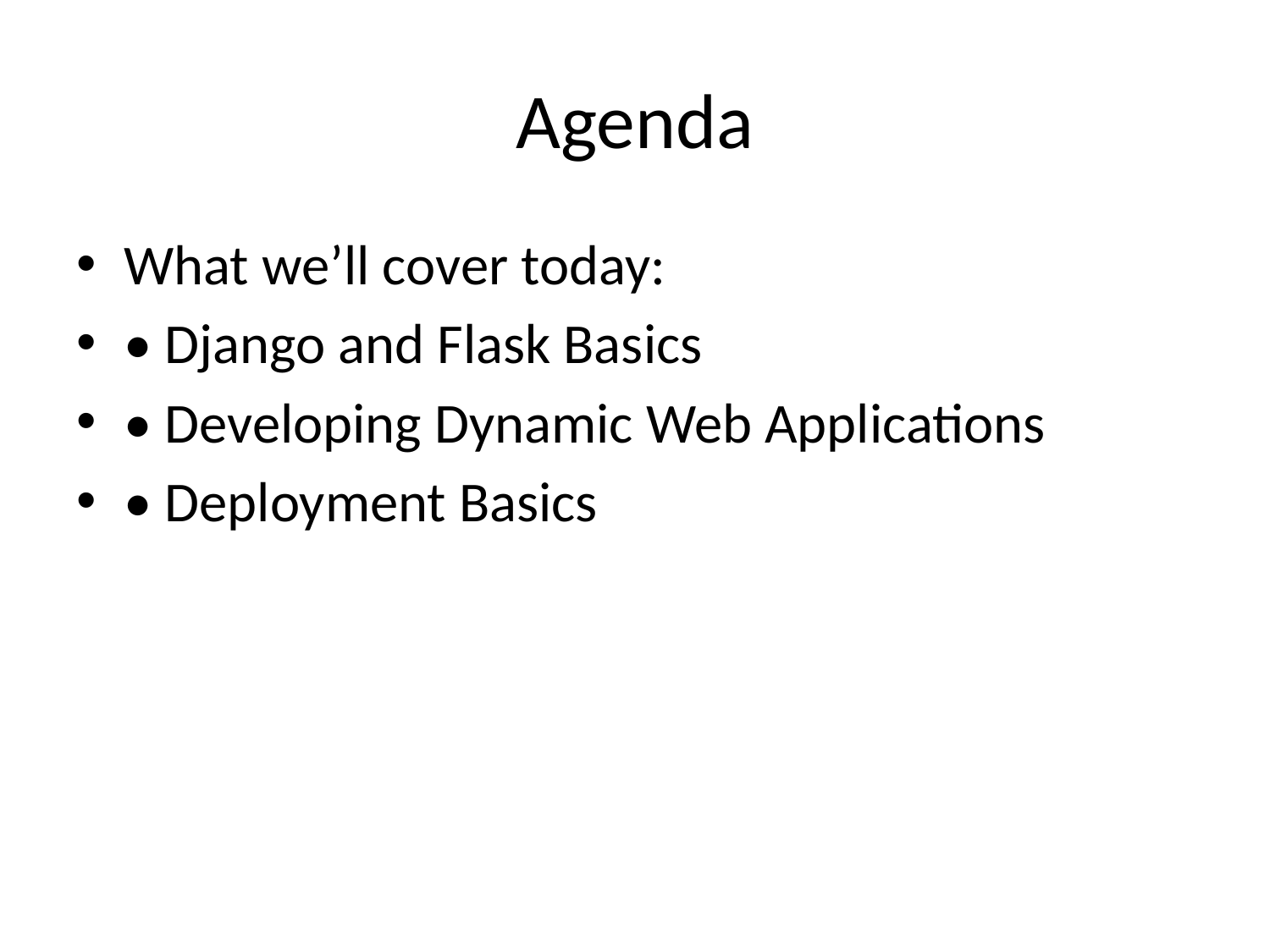

# Agenda
What we’ll cover today:
• Django and Flask Basics
• Developing Dynamic Web Applications
• Deployment Basics